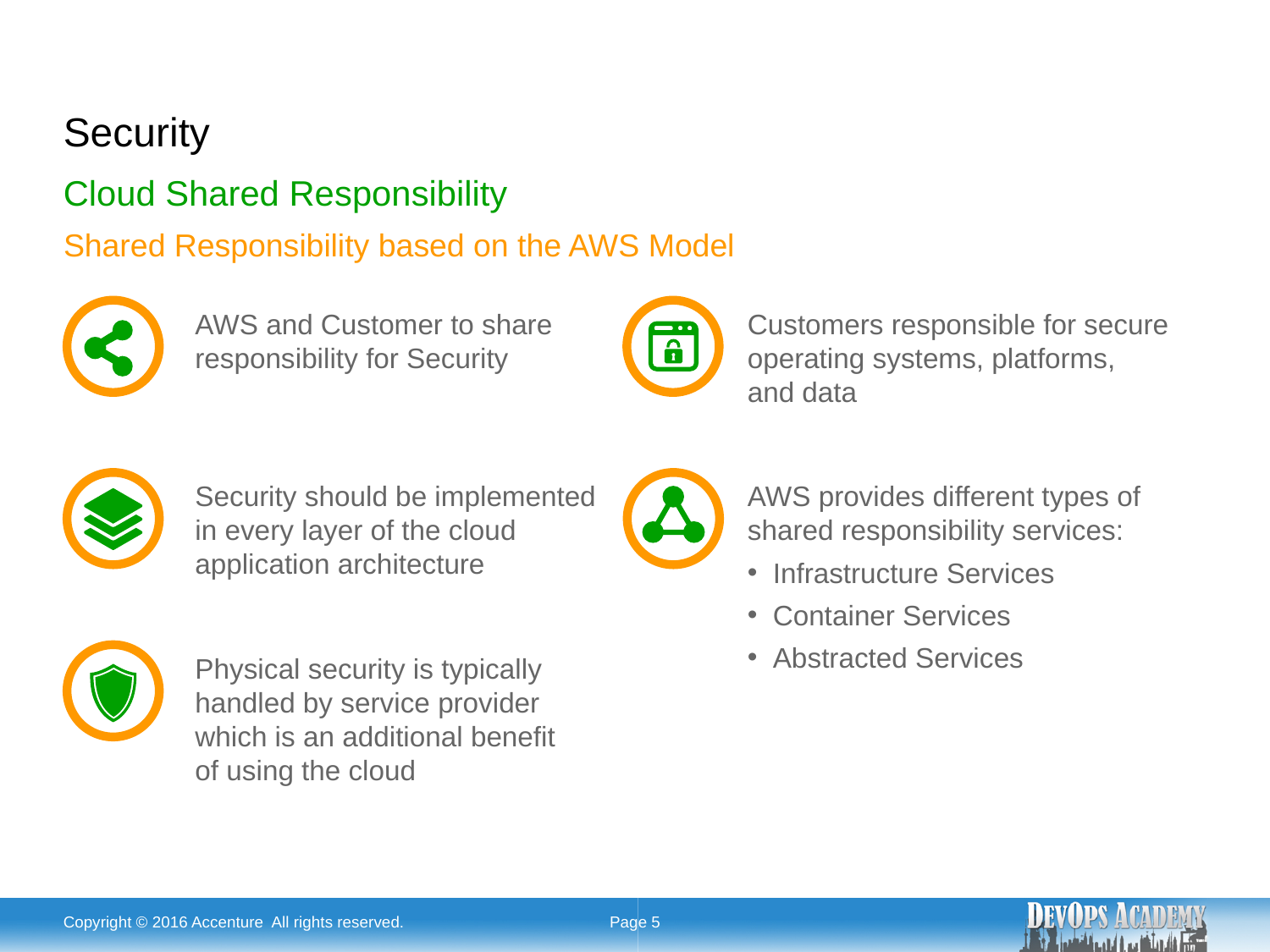

# Security
Cloud Shared Responsibility
Shared Responsibility based on the AWS Model

AWS and Customer to share responsibility for Security

Customers responsible for secure operating systems, platforms,
and data

Security should be implemented in every layer of the cloud application architecture

AWS provides different types of shared responsibility services:
Infrastructure Services
Container Services
Abstracted Services

Physical security is typically handled by service provider which is an additional benefit
of using the cloud

Copyright © 2016 Accenture  All rights reserved.
Page 5